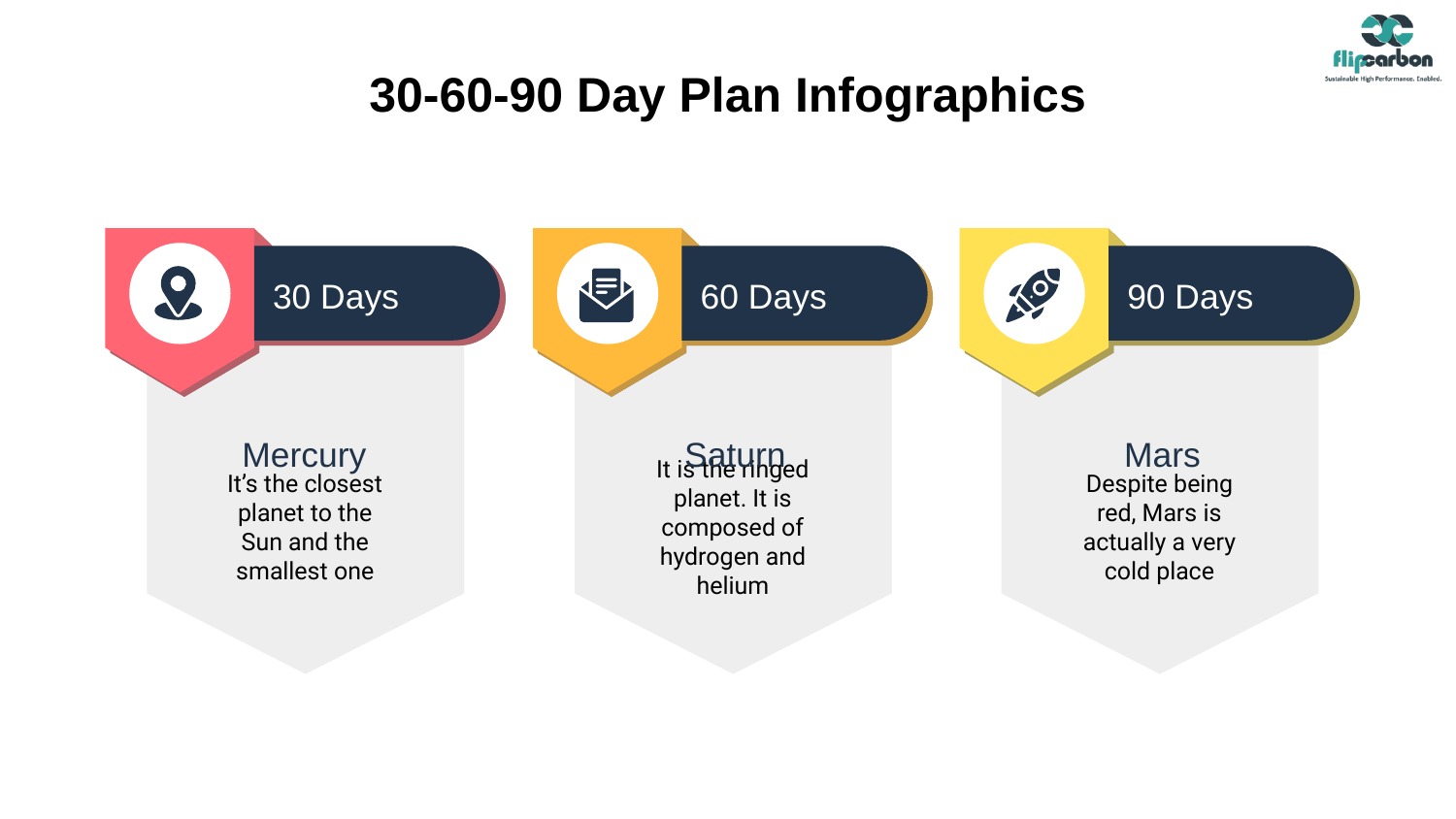

# 30-60-90 Day Plan Infographics

30 Days
60 Days
90 Days

Mercury
Saturn
Mars
It’s the closest planet to the Sun and the smallest one
It is the ringed planet. It is composed of hydrogen and helium
Despite being red, Mars is actually a very cold place